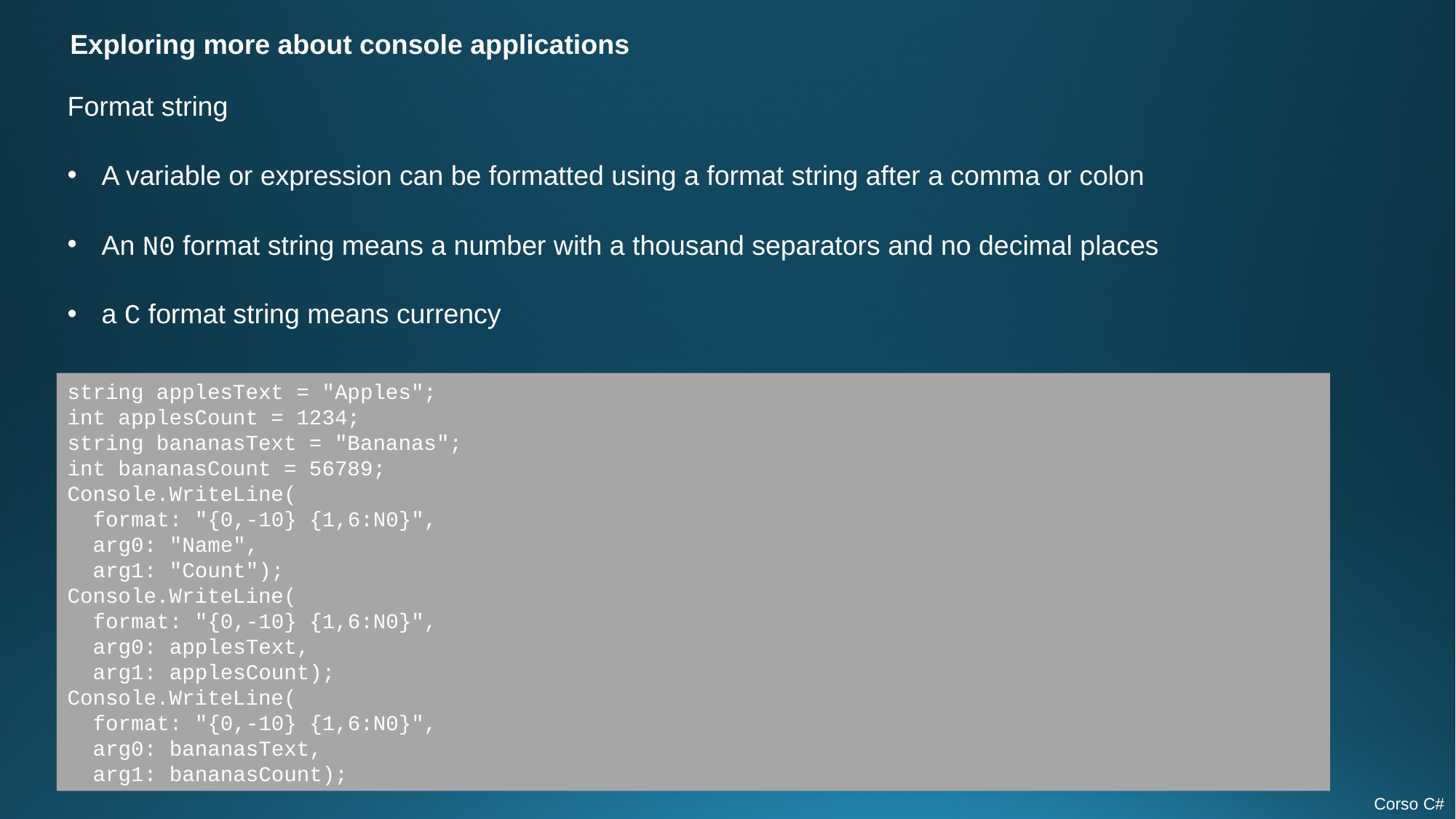

Exploring more about console applications
Format string
A variable or expression can be formatted using a format string after a comma or colon
An N0 format string means a number with a thousand separators and no decimal places
a C format string means currency
string applesText = "Apples";
int applesCount = 1234;
string bananasText = "Bananas";
int bananasCount = 56789;
Console.WriteLine(
  format: "{0,-10} {1,6:N0}",
  arg0: "Name",
  arg1: "Count");
Console.WriteLine(
  format: "{0,-10} {1,6:N0}",
  arg0: applesText,
  arg1: applesCount);
Console.WriteLine(
  format: "{0,-10} {1,6:N0}",
  arg0: bananasText,
  arg1: bananasCount);
Corso C#